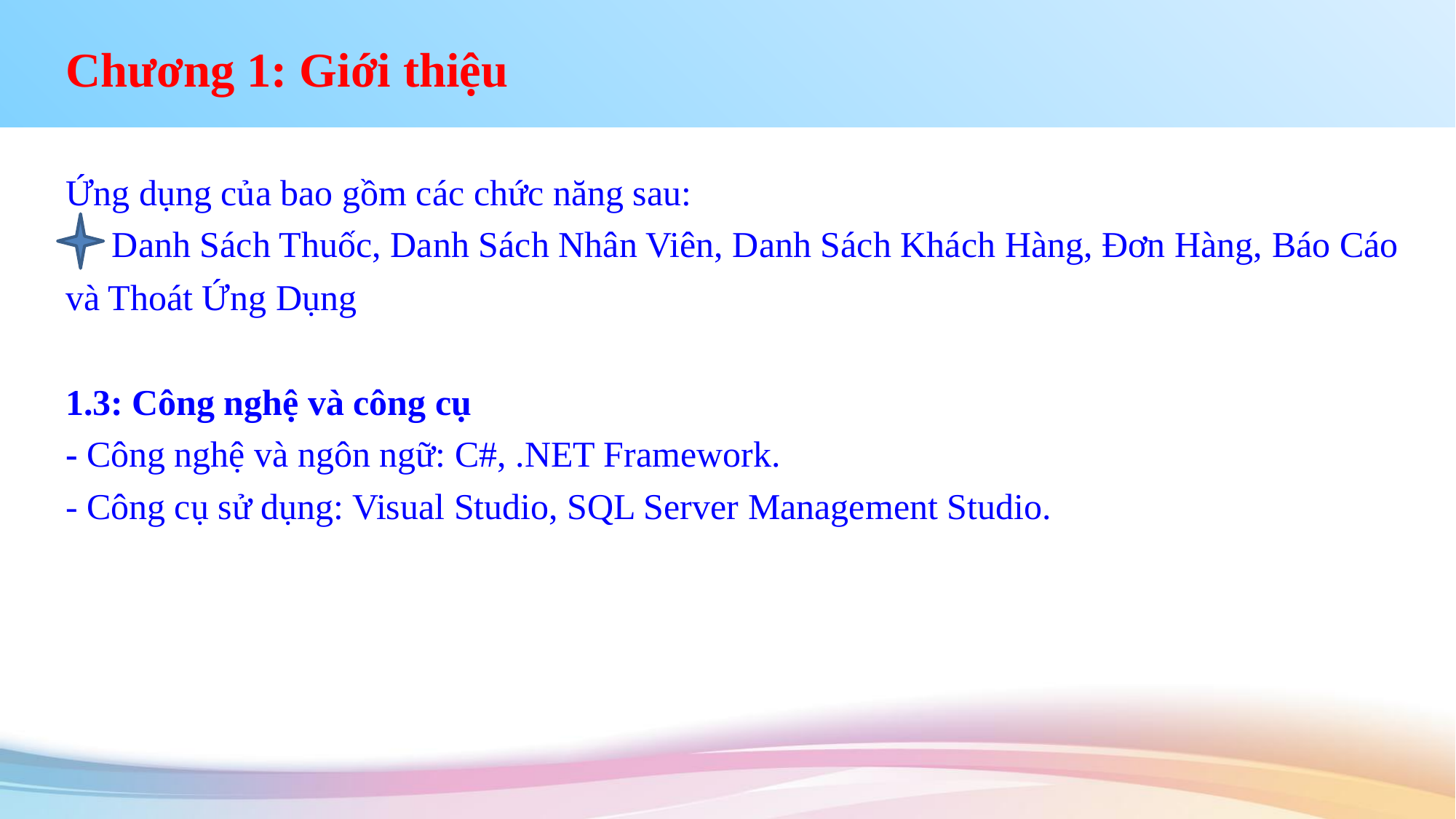

# Chương 1: Giới thiệu
Ứng dụng của bao gồm các chức năng sau:
     Danh Sách Thuốc, Danh Sách Nhân Viên, Danh Sách Khách Hàng, Đơn Hàng, Báo Cáo và Thoát Ứng Dụng

1.3: Công nghệ và công cụ
- Công nghệ và ngôn ngữ: C#, .NET Framework.
- Công cụ sử dụng: Visual Studio, SQL Server Management Studio.

5